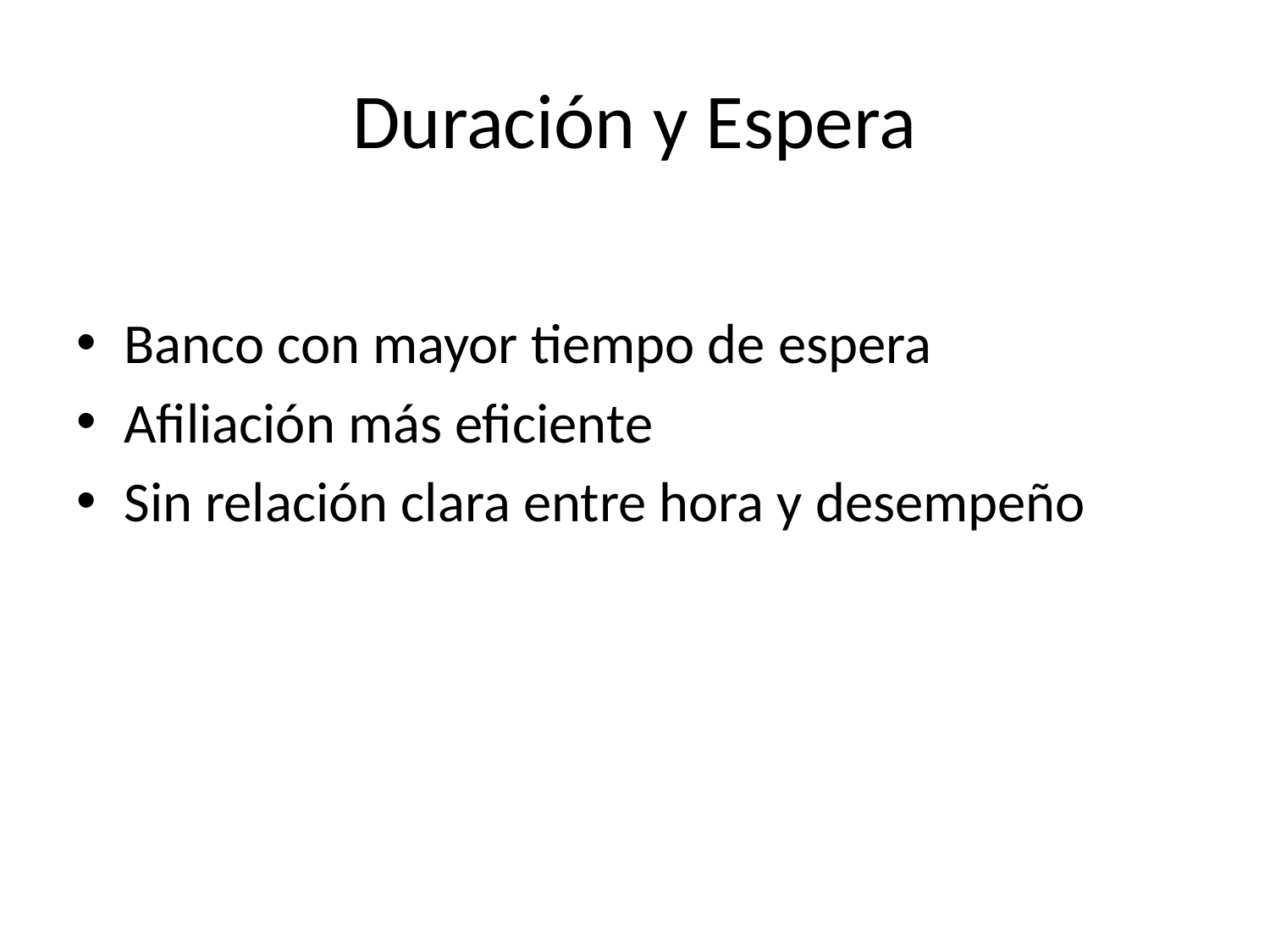

# Duración y Espera

Banco con mayor tiempo de espera
Afiliación más eficiente
Sin relación clara entre hora y desempeño